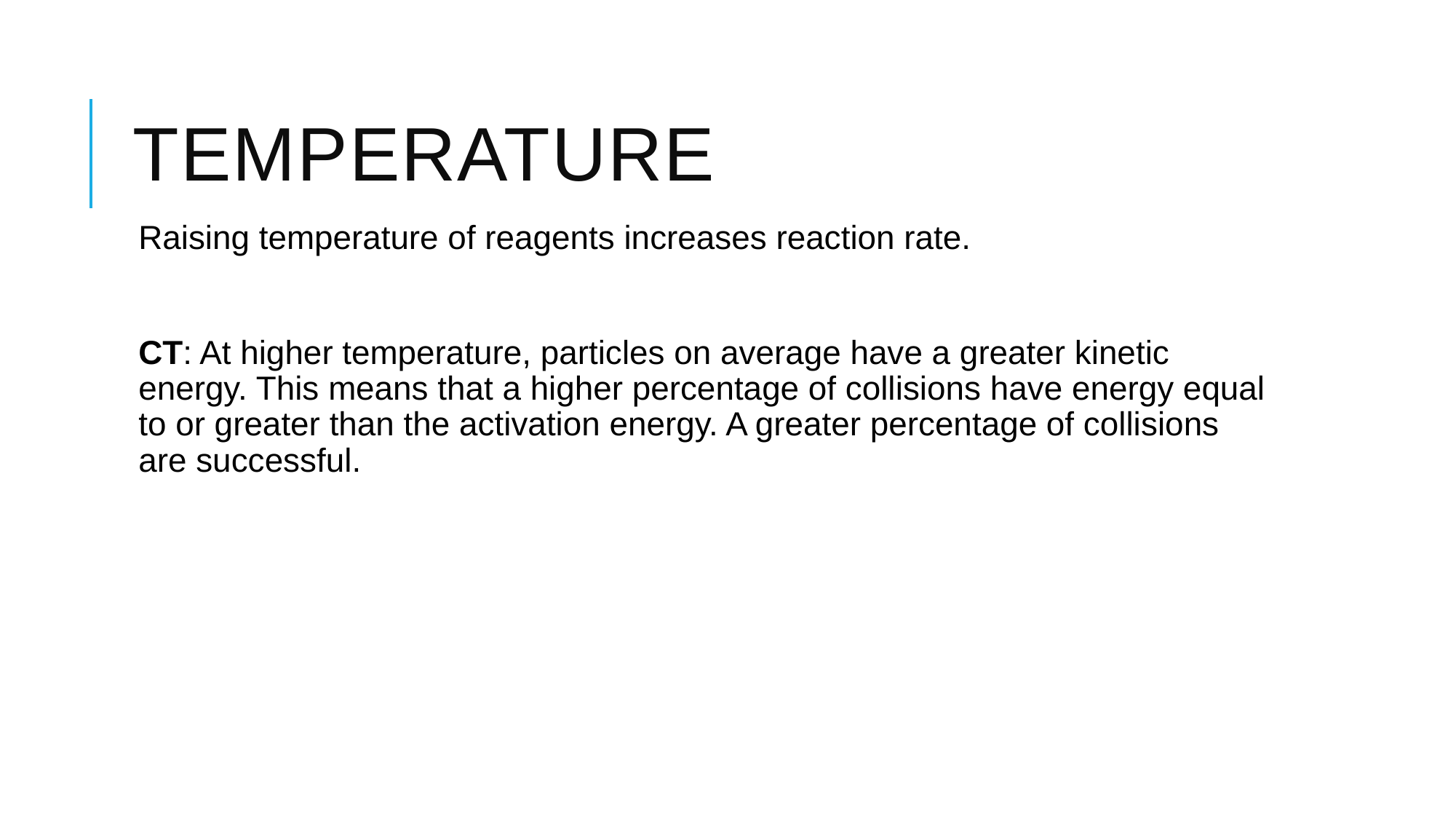

# Temperature
Raising temperature of reagents increases reaction rate.

CT: At higher temperature, particles on average have a greater kinetic energy. This means that a higher percentage of collisions have energy equal to or greater than the activation energy. A greater percentage of collisions are successful.